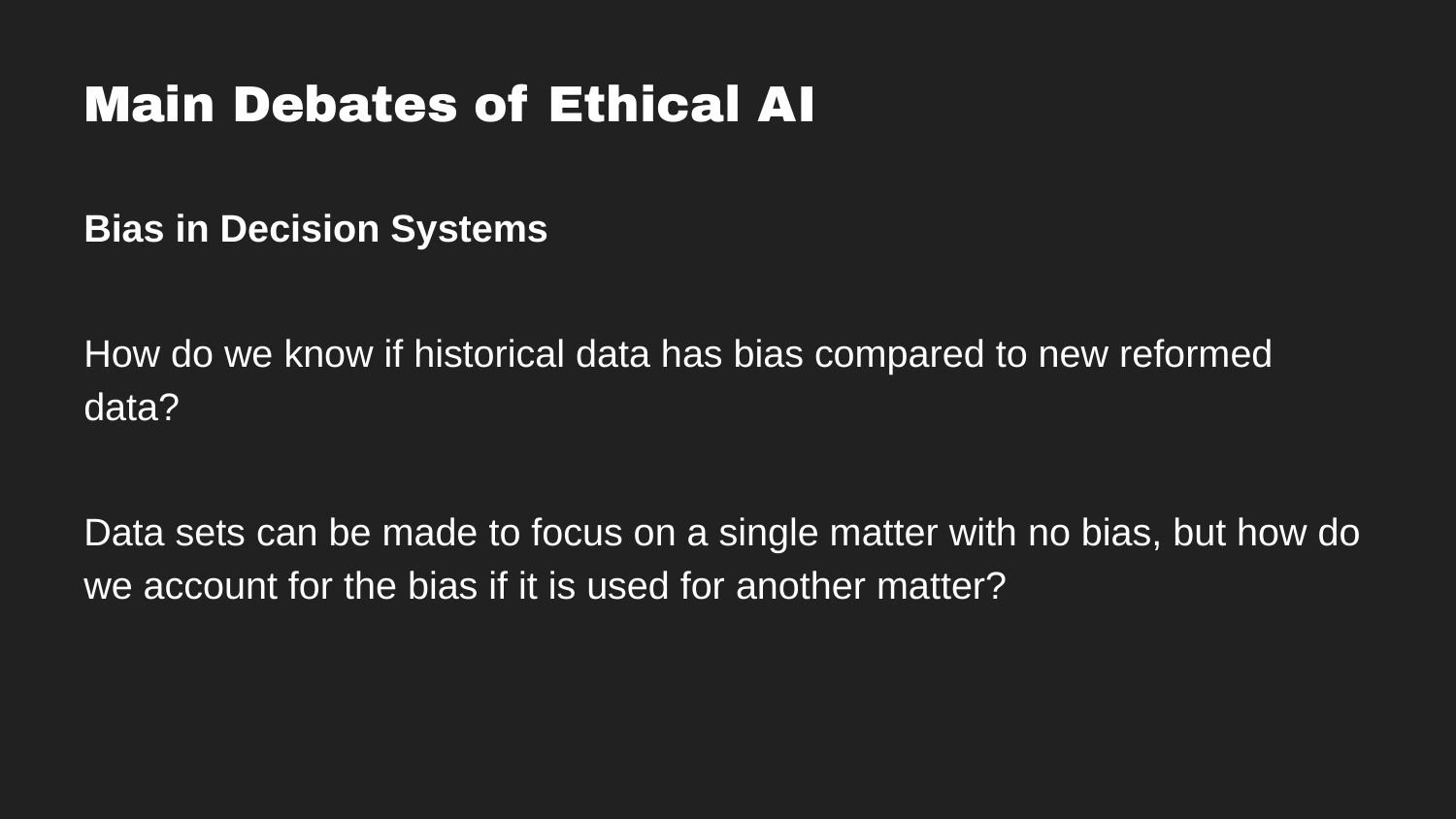

# Main Debates of Ethical AI
Bias in Decision Systems

How do we know if historical data has bias compared to new reformed data?

Data sets can be made to focus on a single matter with no bias, but how do we account for the bias if it is used for another matter?